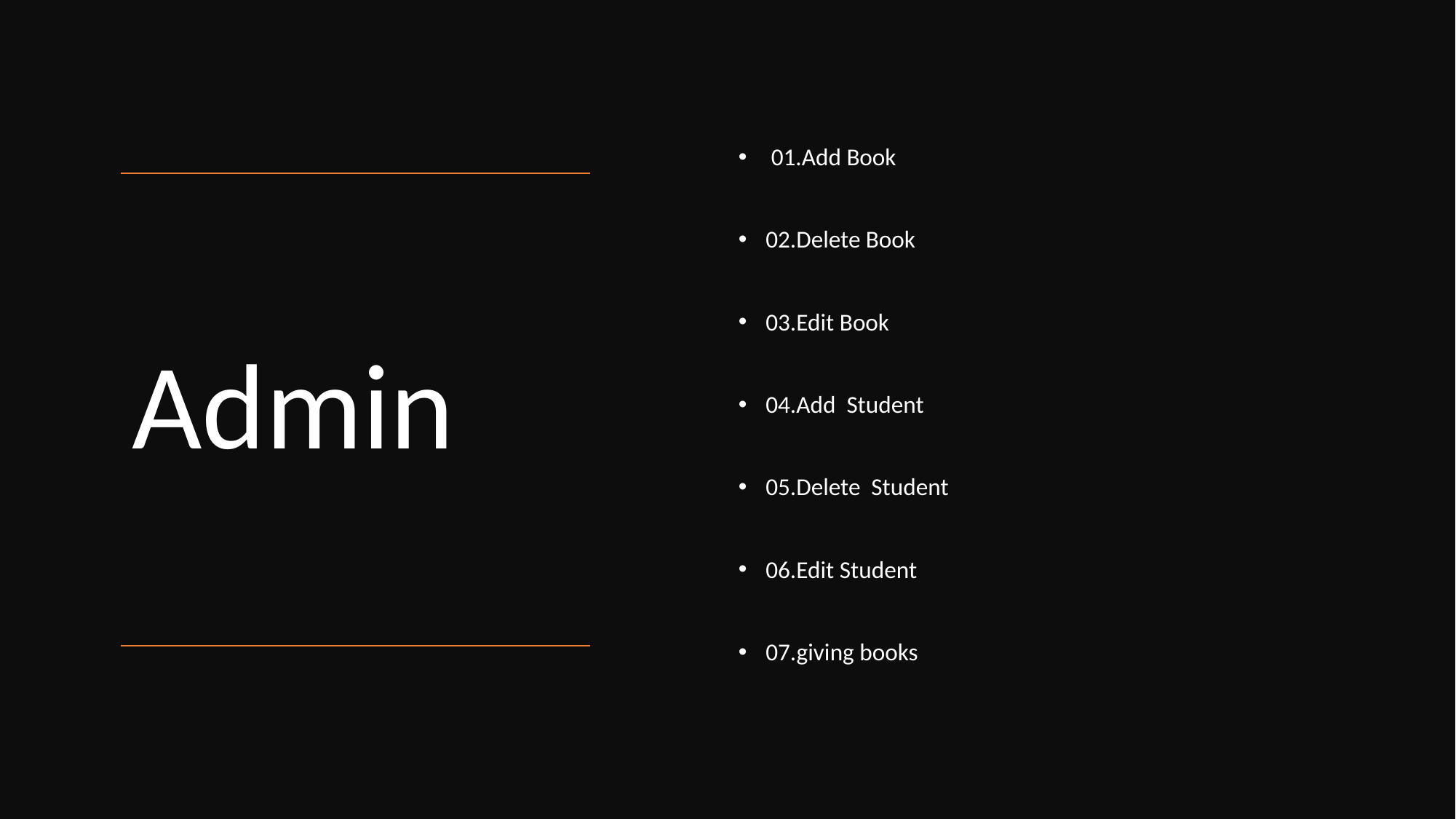

01.Add Book

02.Delete Book

03.Edit Book

04.Add  Student

05.Delete  Student

06.Edit Student

07.giving books
# Admin